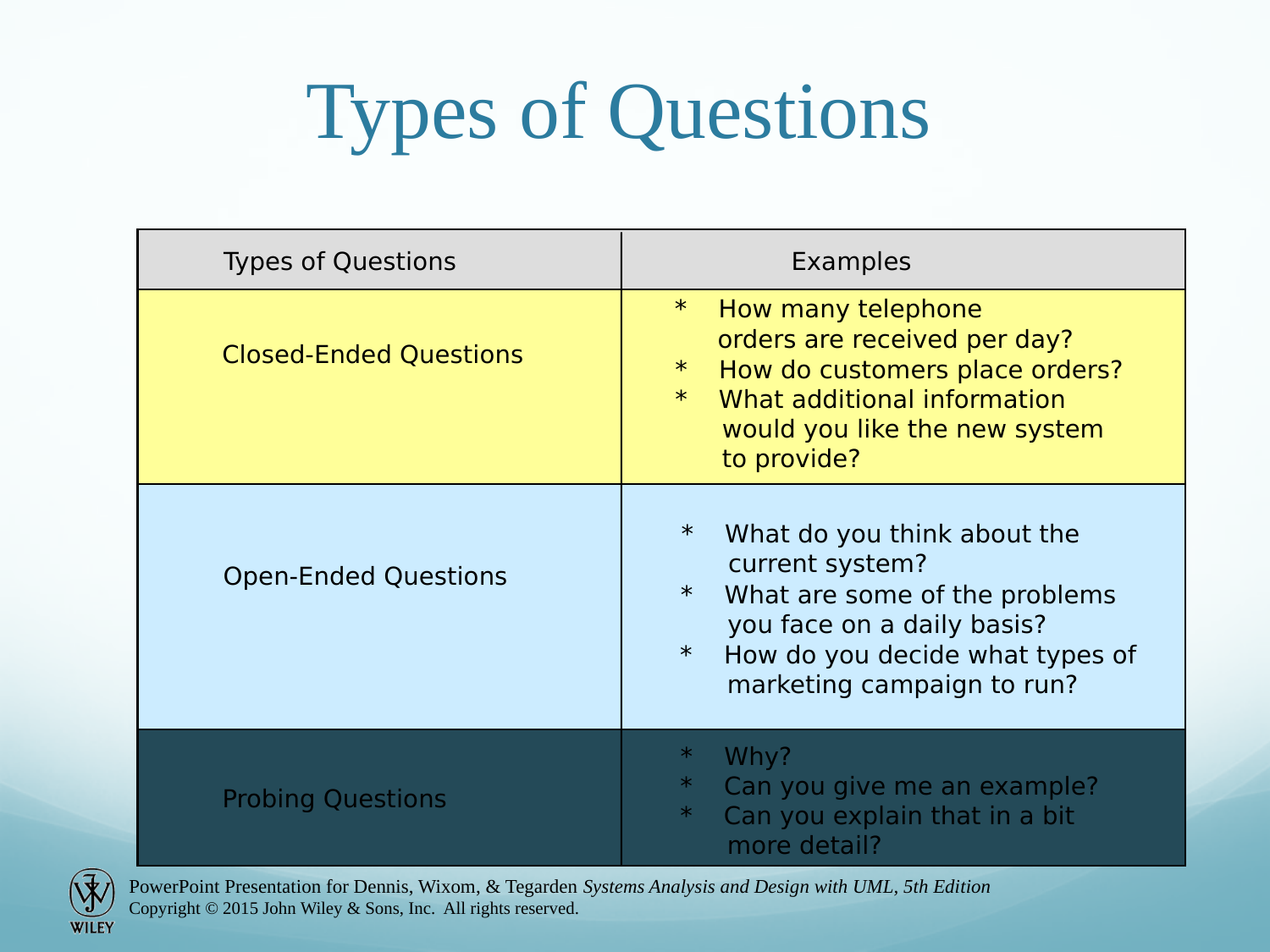

Slide 29

# Types of Questions

Types of Questions
            Examples
*    How many telephone
				 orders are received per day?
Closed-Ended Questions
*    How do customers place orders?
*    What additional information
      would you like the new system
      to provide?

*    What do you think about the
      current system?

Open-Ended Questions

*    What are some of the problems
      you face on a daily basis?

*    How do you decide what types of
      marketing campaign to run?

*    Why?
*    Can you give me an example?
*    Can you explain that in a bit
      more detail?
Probing Questions